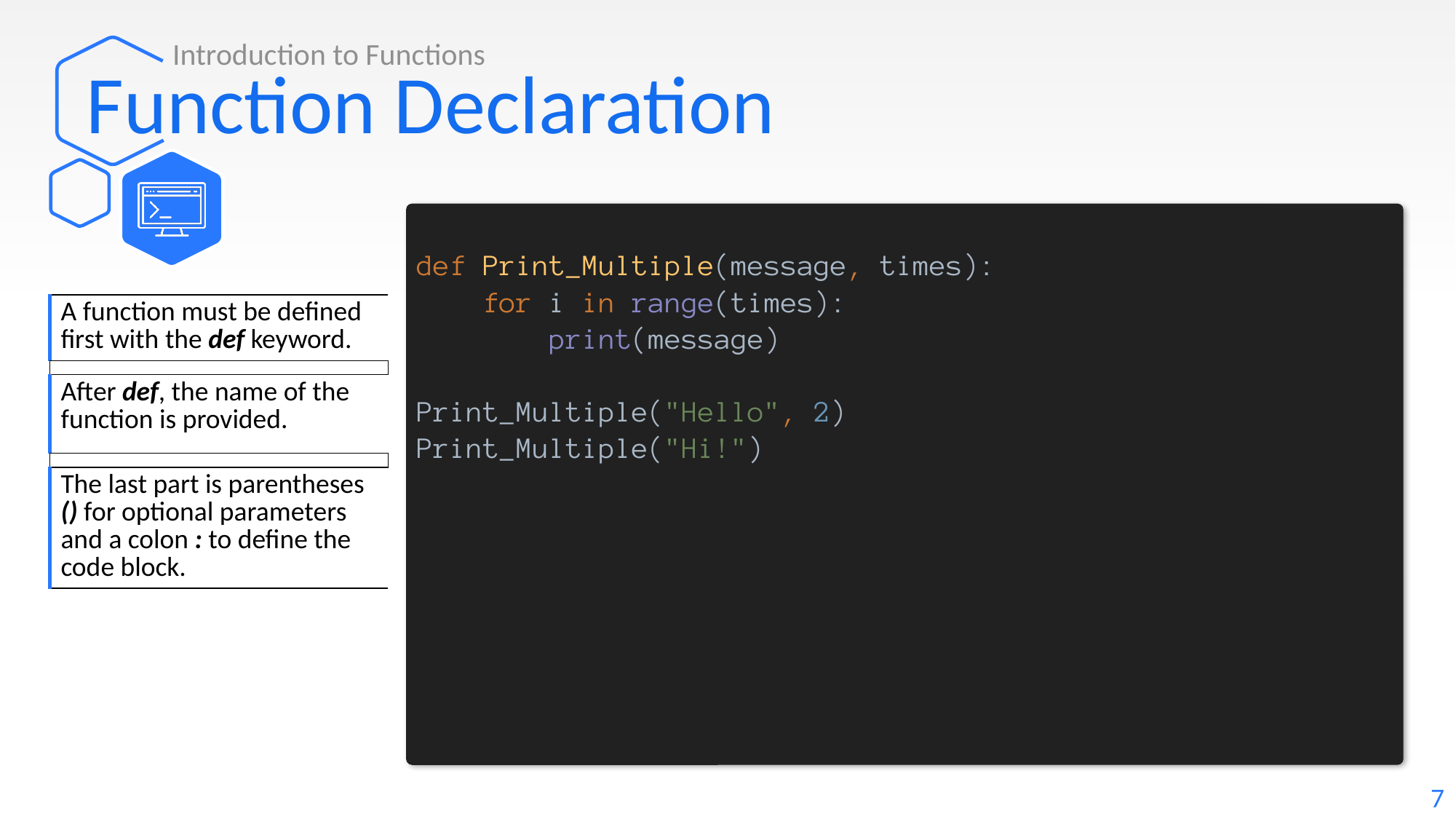

Introduction to Functions
# Function Declaration

def Print_Multiple(message, times):
    for i in range(times):
        print(message)
Print_Multiple("Hello", 2)
Print_Multiple("Hi!")
| A function must be defined first with the def keyword. |
| --- |
|  |
| After def, the name of the function is provided. |
|  |
| The last part is parentheses () for optional parameters and a colon : to define the code block. |